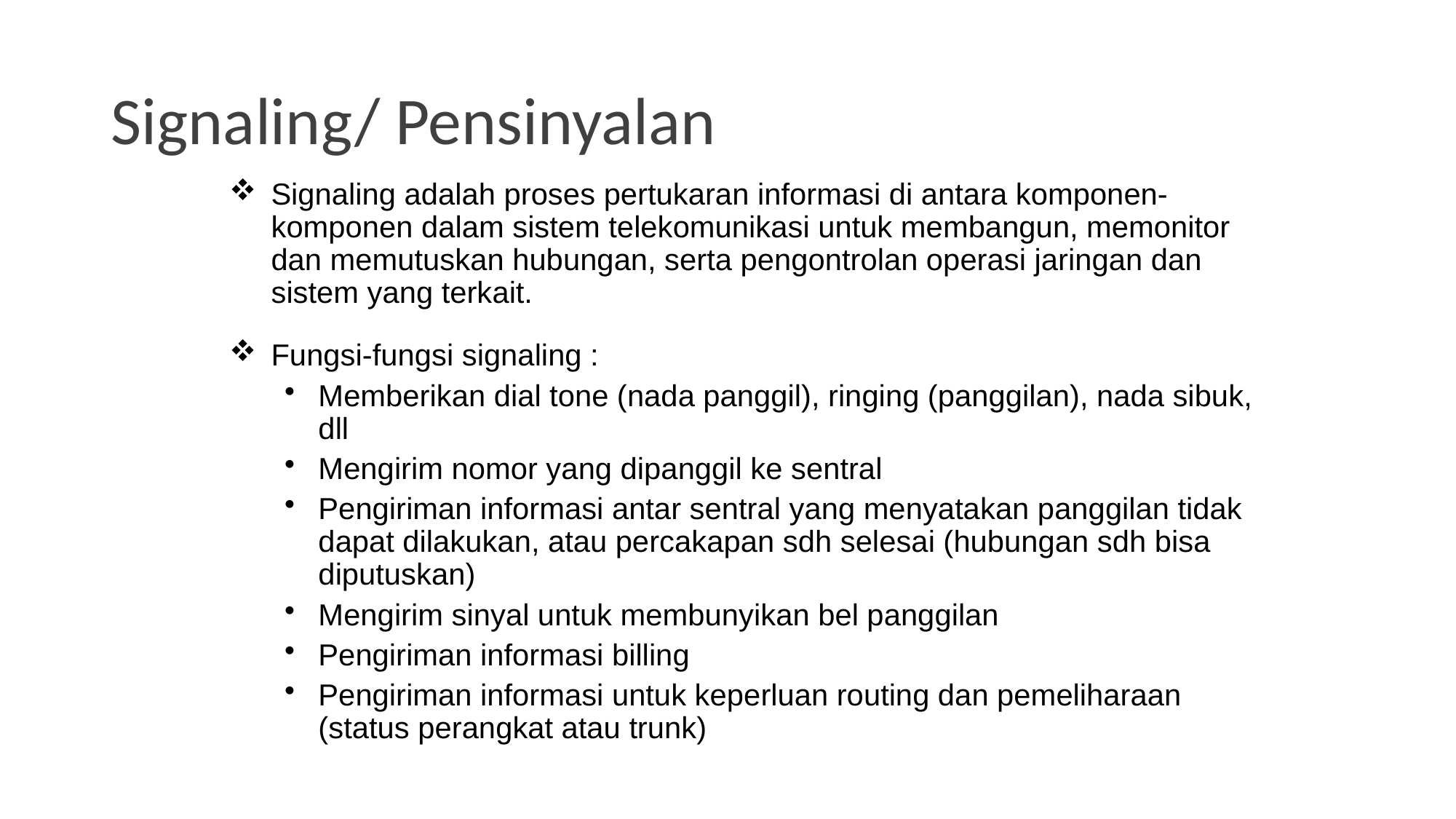

# Signaling/ Pensinyalan
Signaling adalah proses pertukaran informasi di antara komponen-komponen dalam sistem telekomunikasi untuk membangun, memonitor dan memutuskan hubungan, serta pengontrolan operasi jaringan dan sistem yang terkait.
Fungsi-fungsi signaling :
Memberikan dial tone (nada panggil), ringing (panggilan), nada sibuk, dll
Mengirim nomor yang dipanggil ke sentral
Pengiriman informasi antar sentral yang menyatakan panggilan tidak dapat dilakukan, atau percakapan sdh selesai (hubungan sdh bisa diputuskan)
Mengirim sinyal untuk membunyikan bel panggilan
Pengiriman informasi billing
Pengiriman informasi untuk keperluan routing dan pemeliharaan (status perangkat atau trunk)